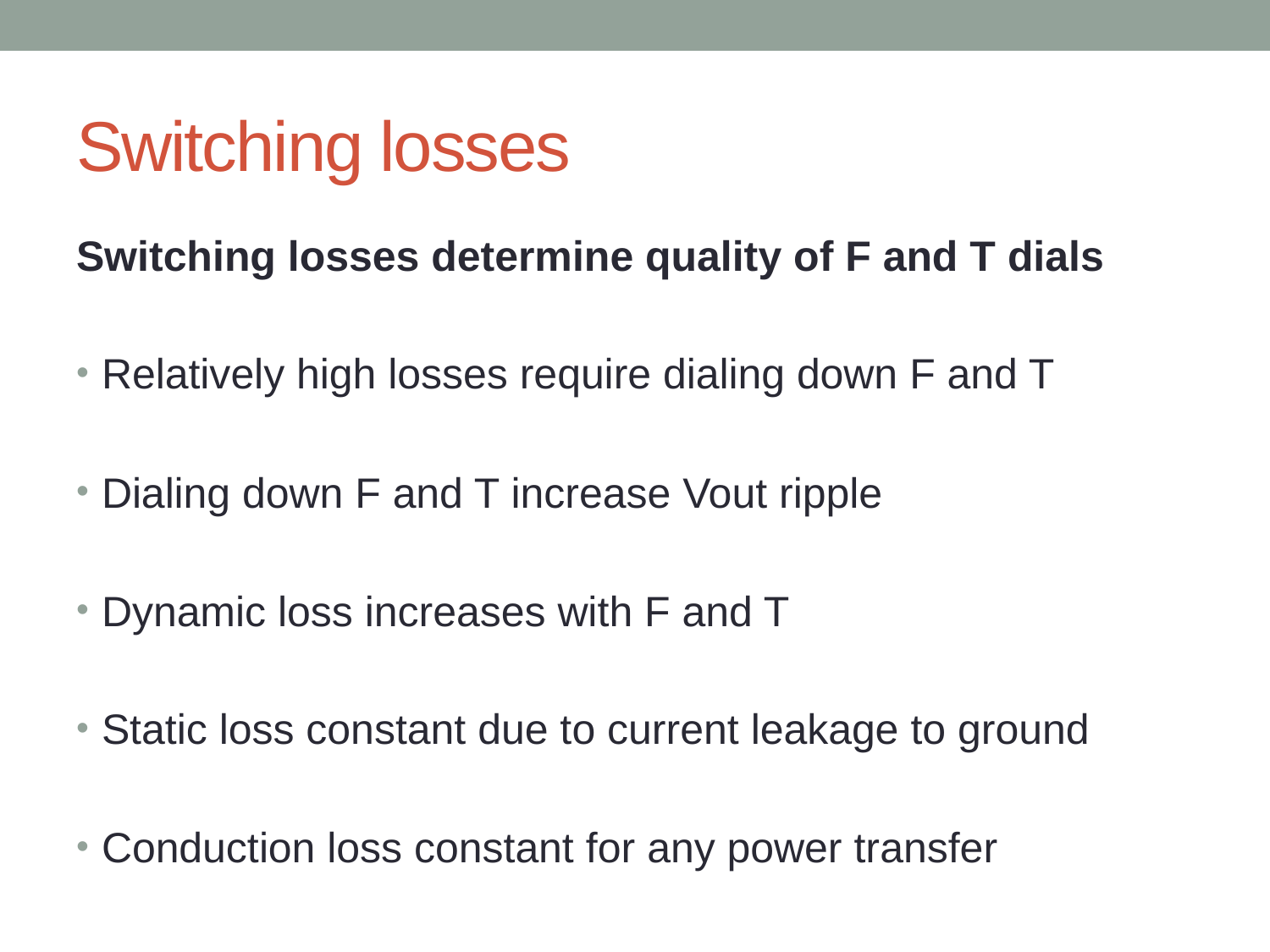

# Switching losses
Switching losses determine quality of F and T dials

Relatively high losses require dialing down F and T

Dialing down F and T increase Vout ripple

Dynamic loss increases with F and T

Static loss constant due to current leakage to ground

Conduction loss constant for any power transfer